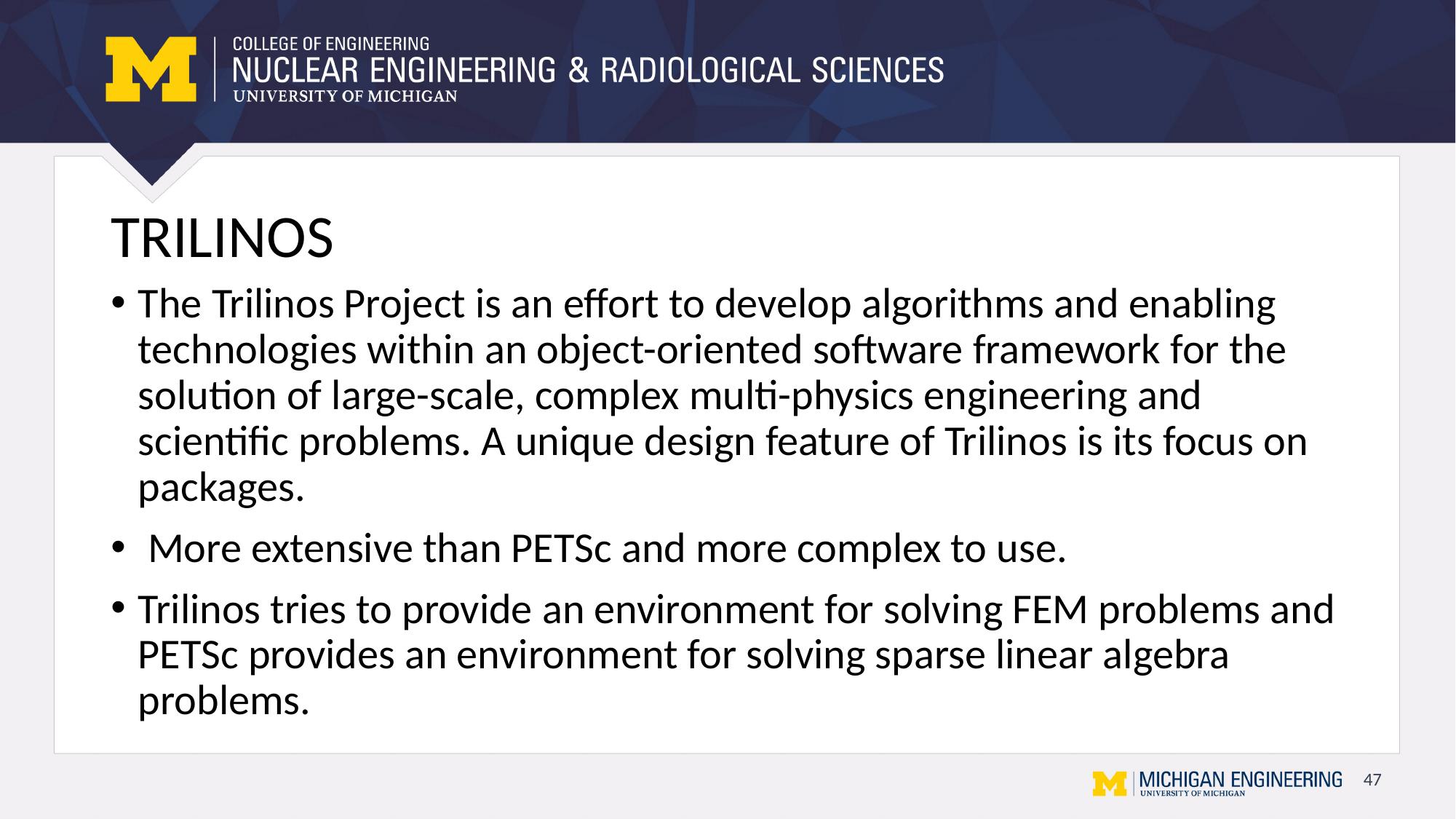

# TRILINOS
The Trilinos Project is an effort to develop algorithms and enabling technologies within an object-oriented software framework for the solution of large-scale, complex multi-physics engineering and scientific problems. A unique design feature of Trilinos is its focus on packages.
 More extensive than PETSc and more complex to use.
Trilinos tries to provide an environment for solving FEM problems and PETSc provides an environment for solving sparse linear algebra problems.